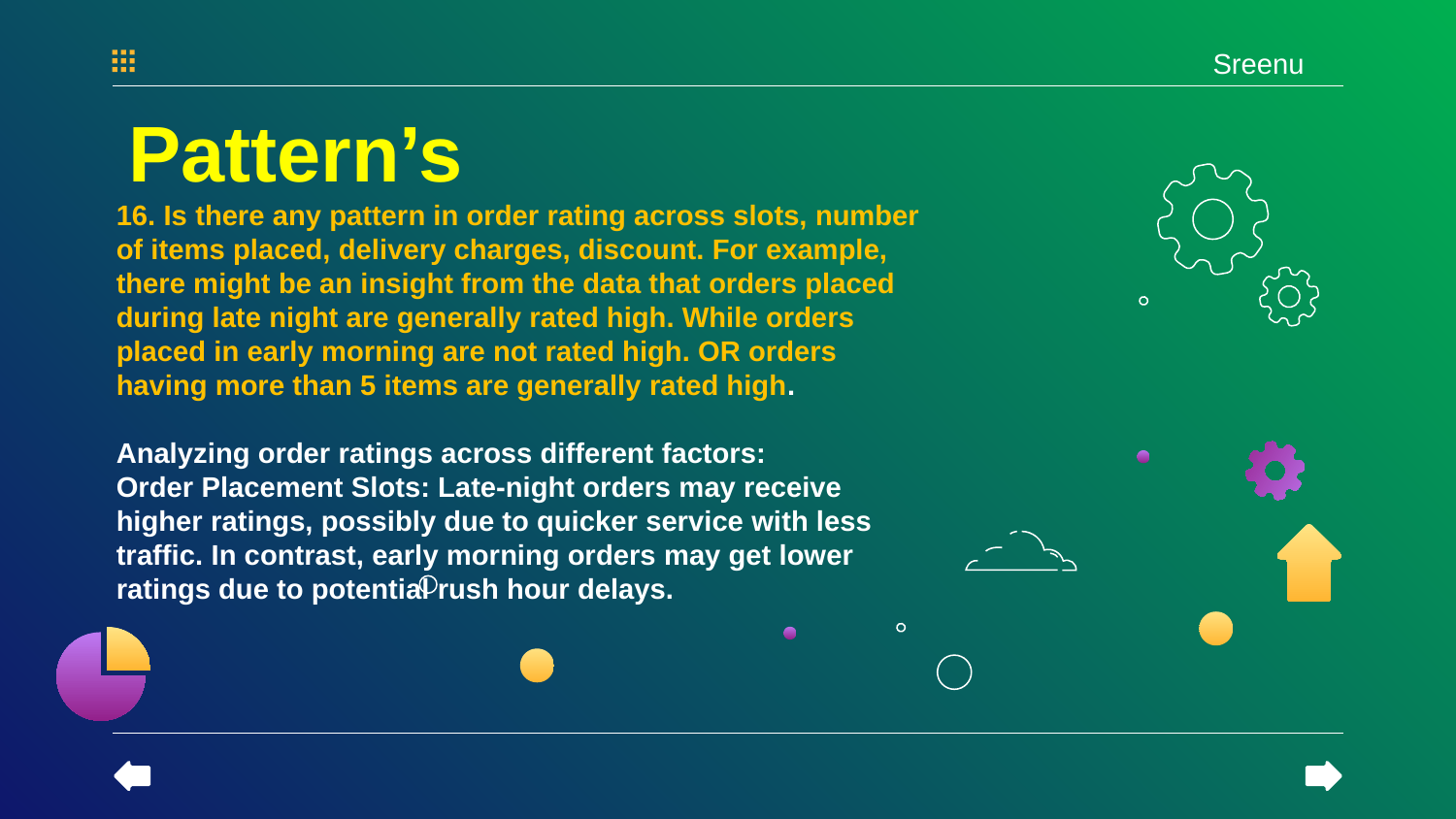

Sreenu

# Pattern’s

16. Is there any pattern in order rating across slots, number of items placed, delivery charges, discount. For example, there might be an insight from the data that orders placed during late night are generally rated high. While orders placed in early morning are not rated high. OR orders having more than 5 items are generally rated high. 			                                                      Analyzing order ratings across different factors:
Order Placement Slots: Late-night orders may receive higher ratings, possibly due to quicker service with less traffic. In contrast, early morning orders may get lower ratings due to potential rush hour delays.